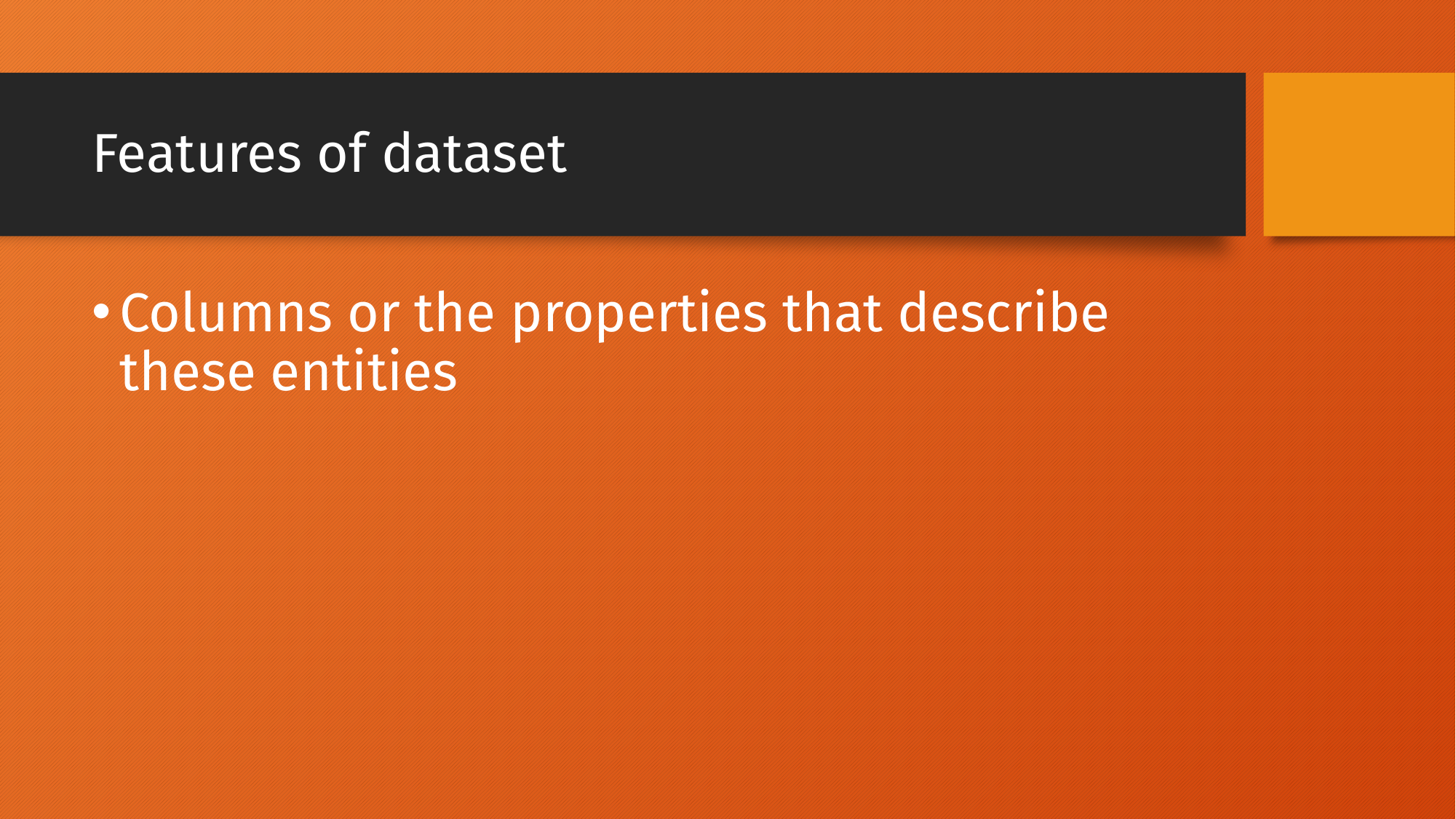

# Features of dataset
Columns or the properties that describe these entities